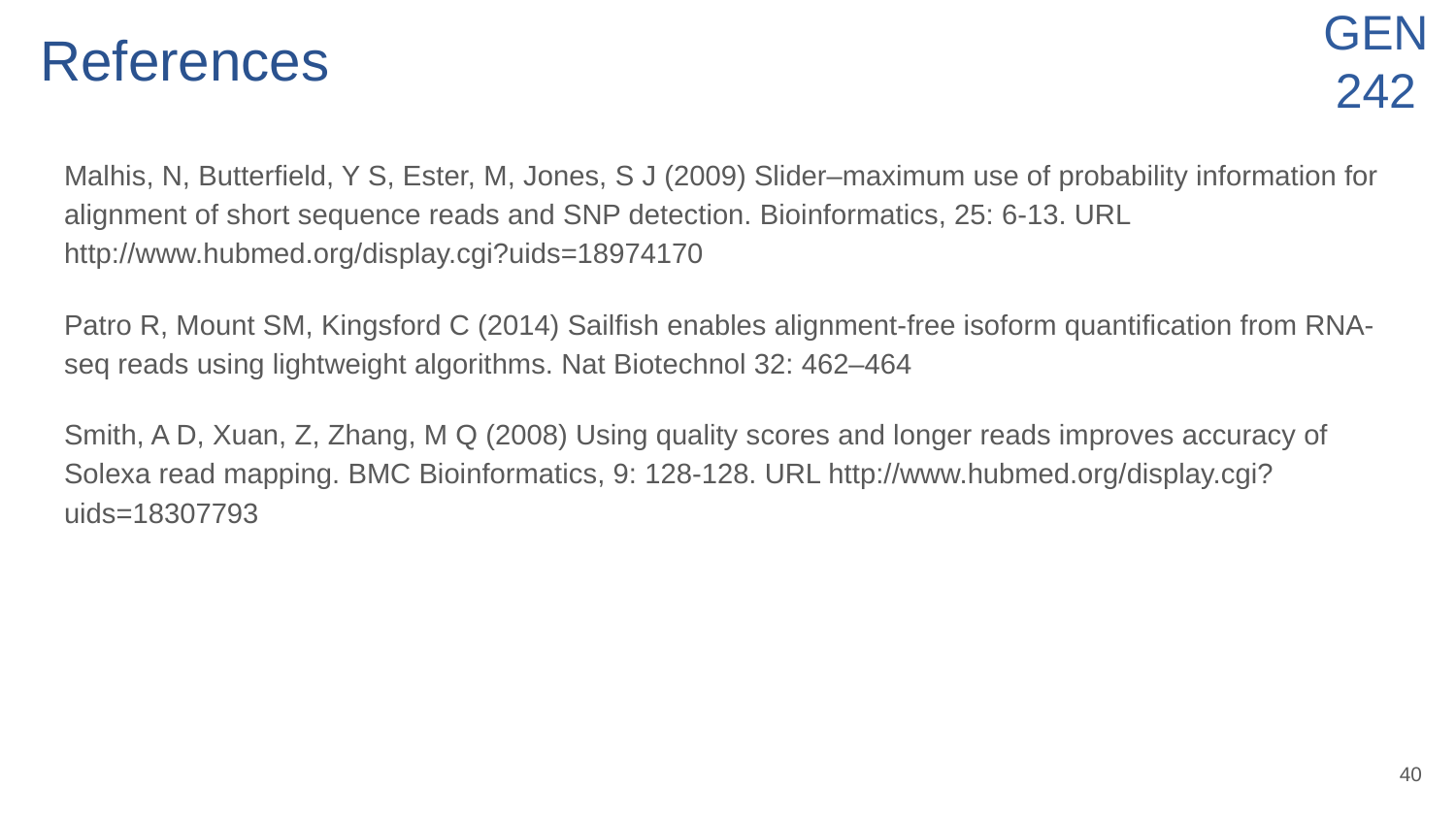

# References
Malhis, N, Butterfield, Y S, Ester, M, Jones, S J (2009) Slider–maximum use of probability information for alignment of short sequence reads and SNP detection. Bioinformatics, 25: 6-13. URL http://www.hubmed.org/display.cgi?uids=18974170
Patro R, Mount SM, Kingsford C (2014) Sailfish enables alignment-free isoform quantification from RNA-seq reads using lightweight algorithms. Nat Biotechnol 32: 462–464
Smith, A D, Xuan, Z, Zhang, M Q (2008) Using quality scores and longer reads improves accuracy of Solexa read mapping. BMC Bioinformatics, 9: 128-128. URL http://www.hubmed.org/display.cgi?uids=18307793
40